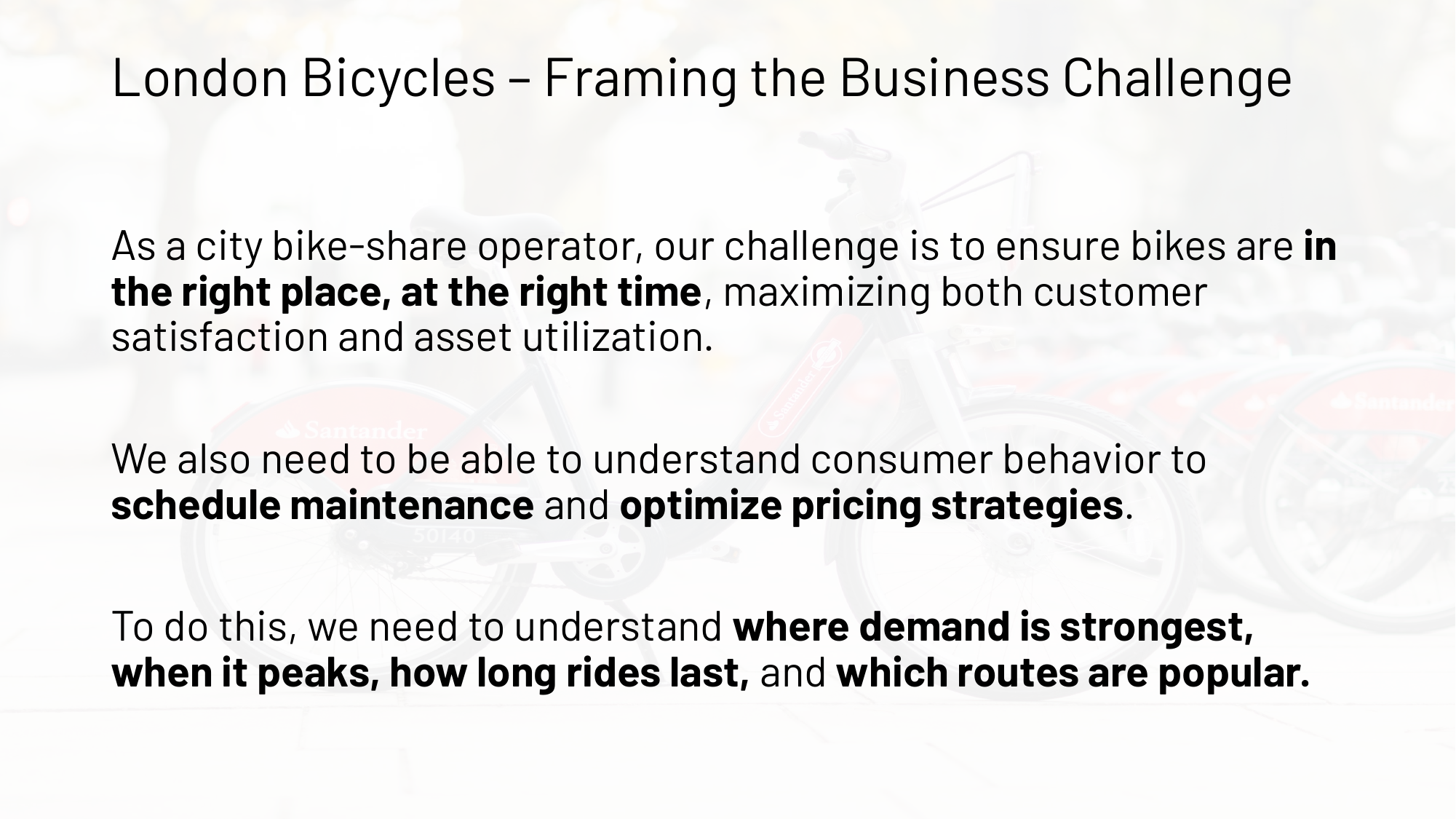

# London Bicycles – Framing the Business Challenge
As a city bike-share operator, our challenge is to ensure bikes are in the right place, at the right time, maximizing both customer satisfaction and asset utilization.

We also need to be able to understand consumer behavior to schedule maintenance and optimize pricing strategies.

To do this, we need to understand where demand is strongest, when it peaks, how long rides last, and which routes are popular.